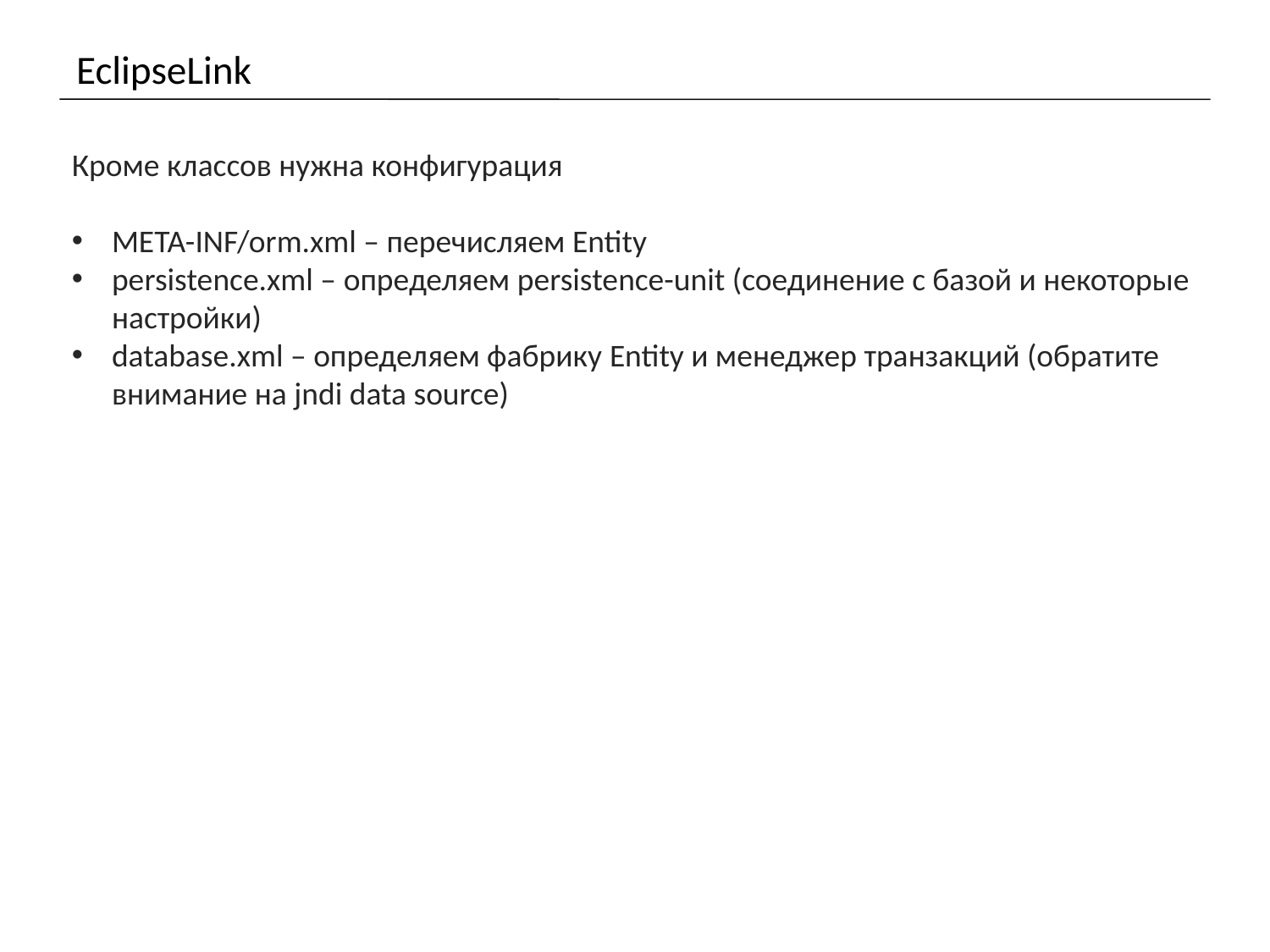

# EclipseLink
Кроме классов нужна конфигурация

META-INF/orm.xml – перечисляем Entity
persistence.xml – определяем persistence-unit (соединение с базой и некоторые настройки)
database.xml – определяем фабрику Entity и менеджер транзакций (обратите внимание на jndi data source)